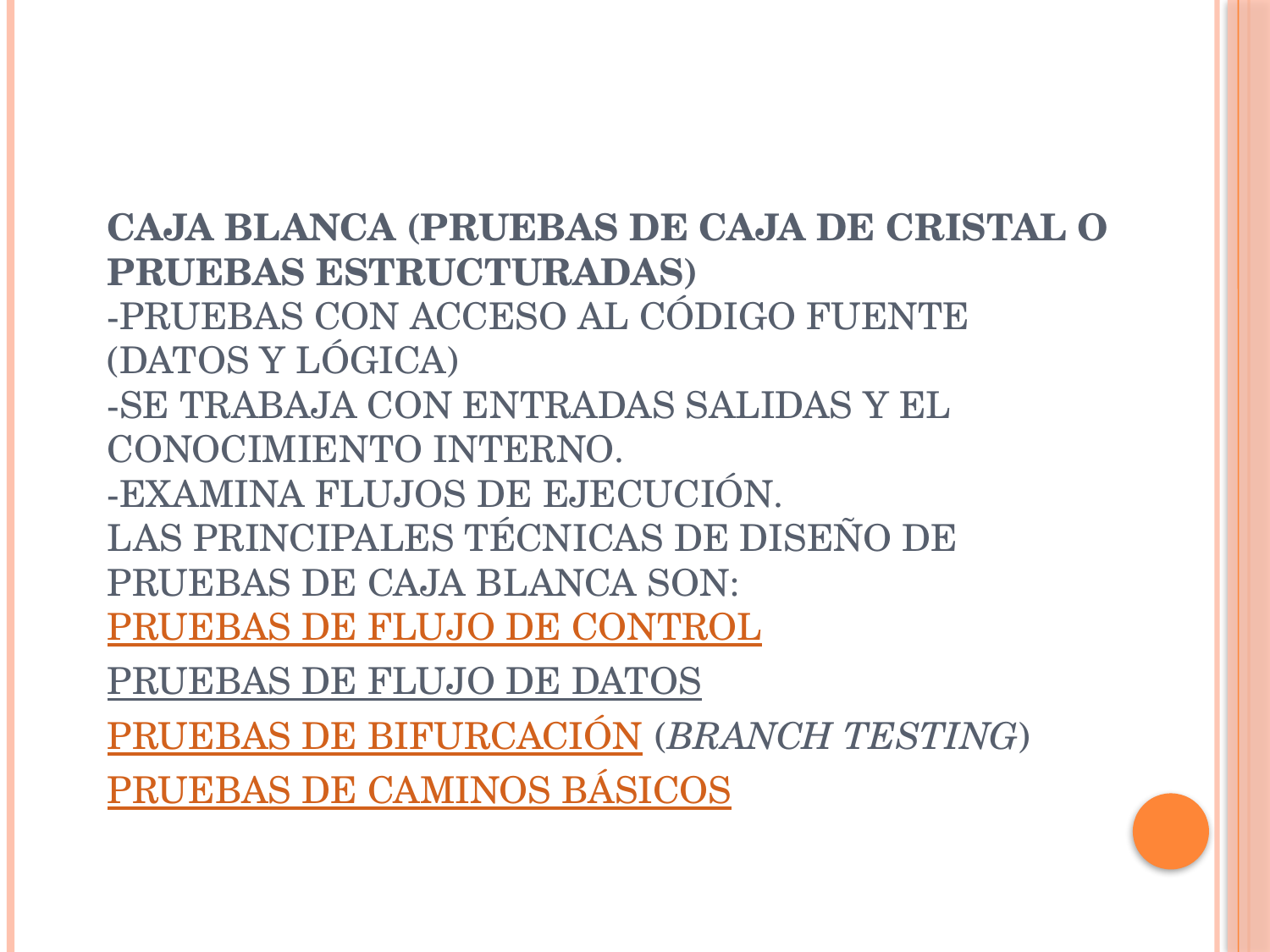

# Caja Blanca (pruebas de caja de cristal o pruebas estructuradas) -Pruebas con acceso al código fuente (Datos y lógica) -Se trabaja con entradas salidas y el conocimiento interno. -Examina flujos de ejecución. Las principales técnicas de diseño de pruebas de caja blanca son: Pruebas de flujo de control Pruebas de flujo de datos Pruebas de bifurcación (branch testing) Pruebas de caminos básicos